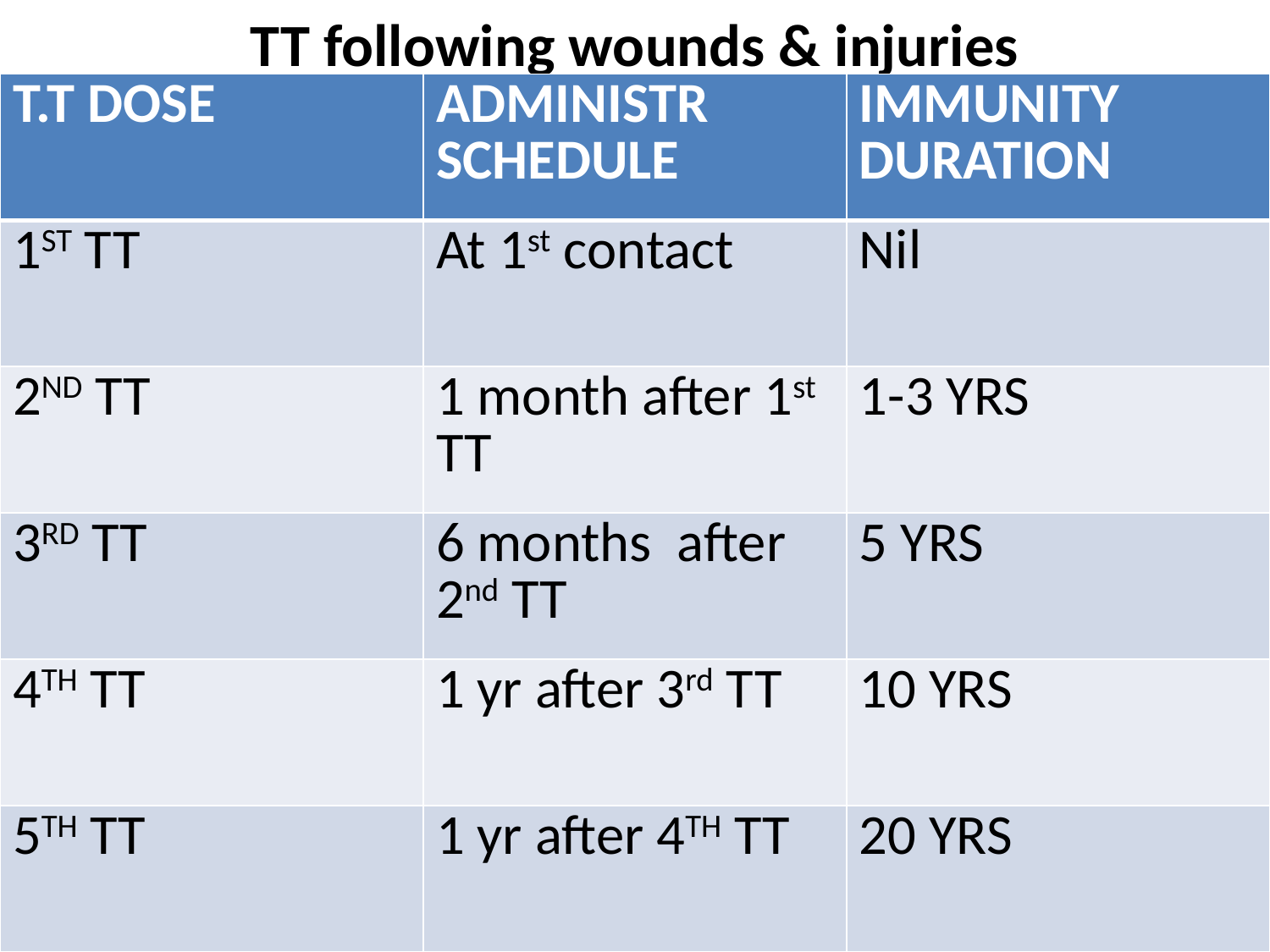

# TT following wounds & injuries
| T.T DOSE | ADMINISTR SCHEDULE | IMMUNITY DURATION |
| --- | --- | --- |
| 1ST TT | At 1st contact | Nil |
| 2ND TT | 1 month after 1st TT | 1-3 YRS |
| 3RD TT | 6 months after 2nd TT | 5 YRS |
| 4TH TT | 1 yr after 3rd TT | 10 YRS |
| 5TH TT | 1 yr after 4TH TT | 20 YRS |